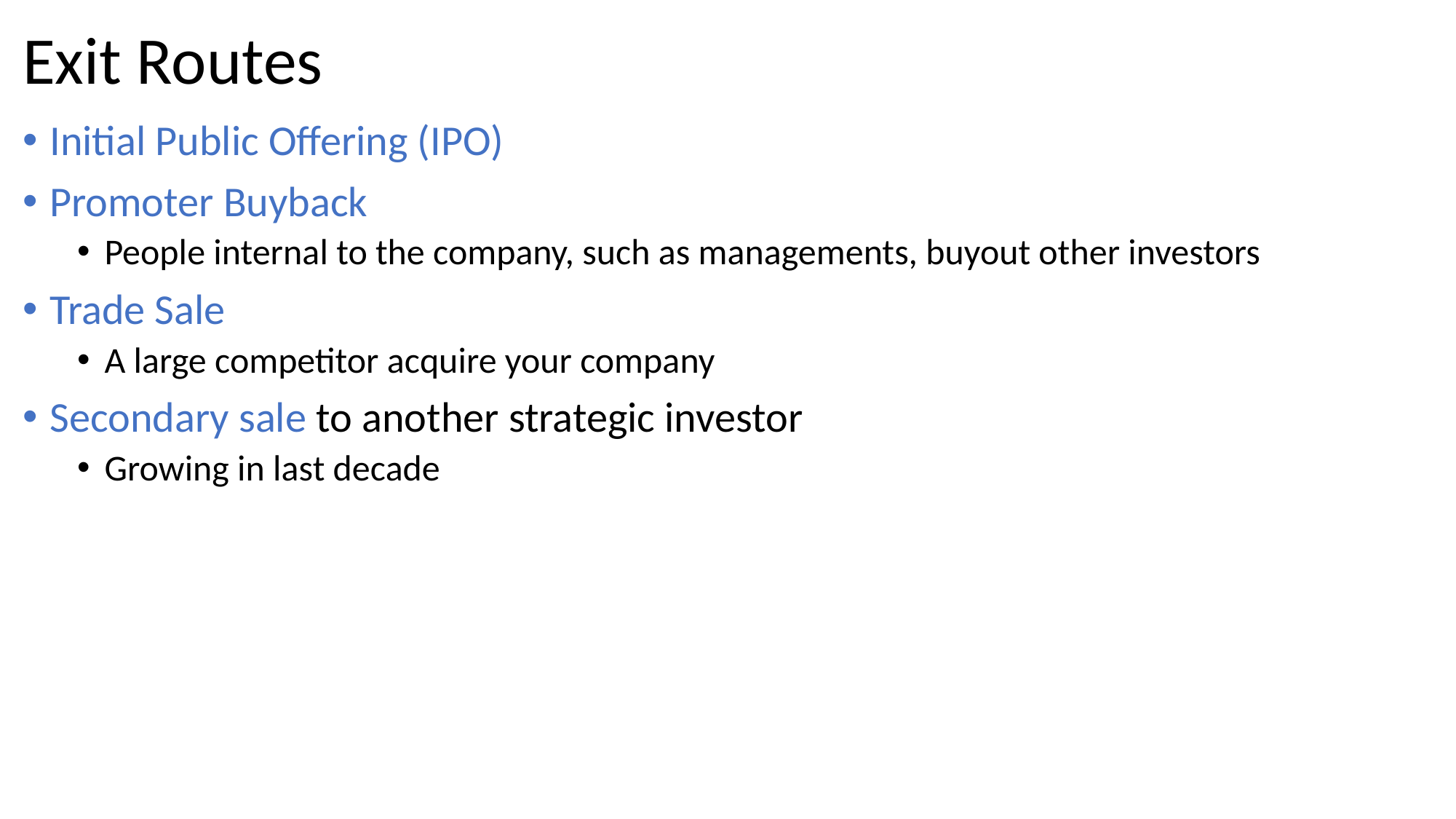

# Exit Routes
Initial Public Offering (IPO)
Promoter Buyback
People internal to the company, such as managements, buyout other investors
Trade Sale
A large competitor acquire your company
Secondary sale to another strategic investor
Growing in last decade